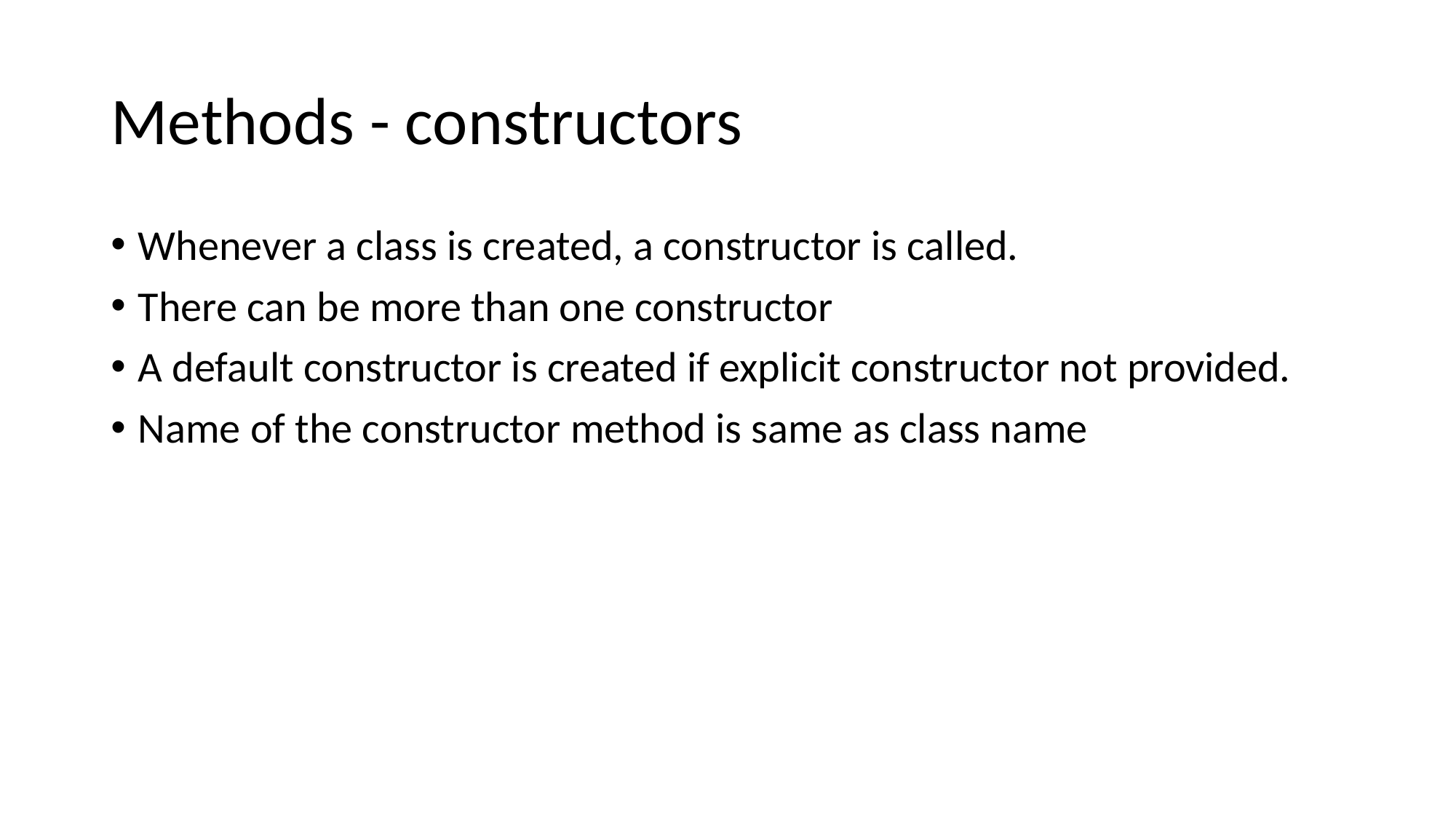

# Methods - constructors
Whenever a class is created, a constructor is called.
There can be more than one constructor
A default constructor is created if explicit constructor not provided.
Name of the constructor method is same as class name